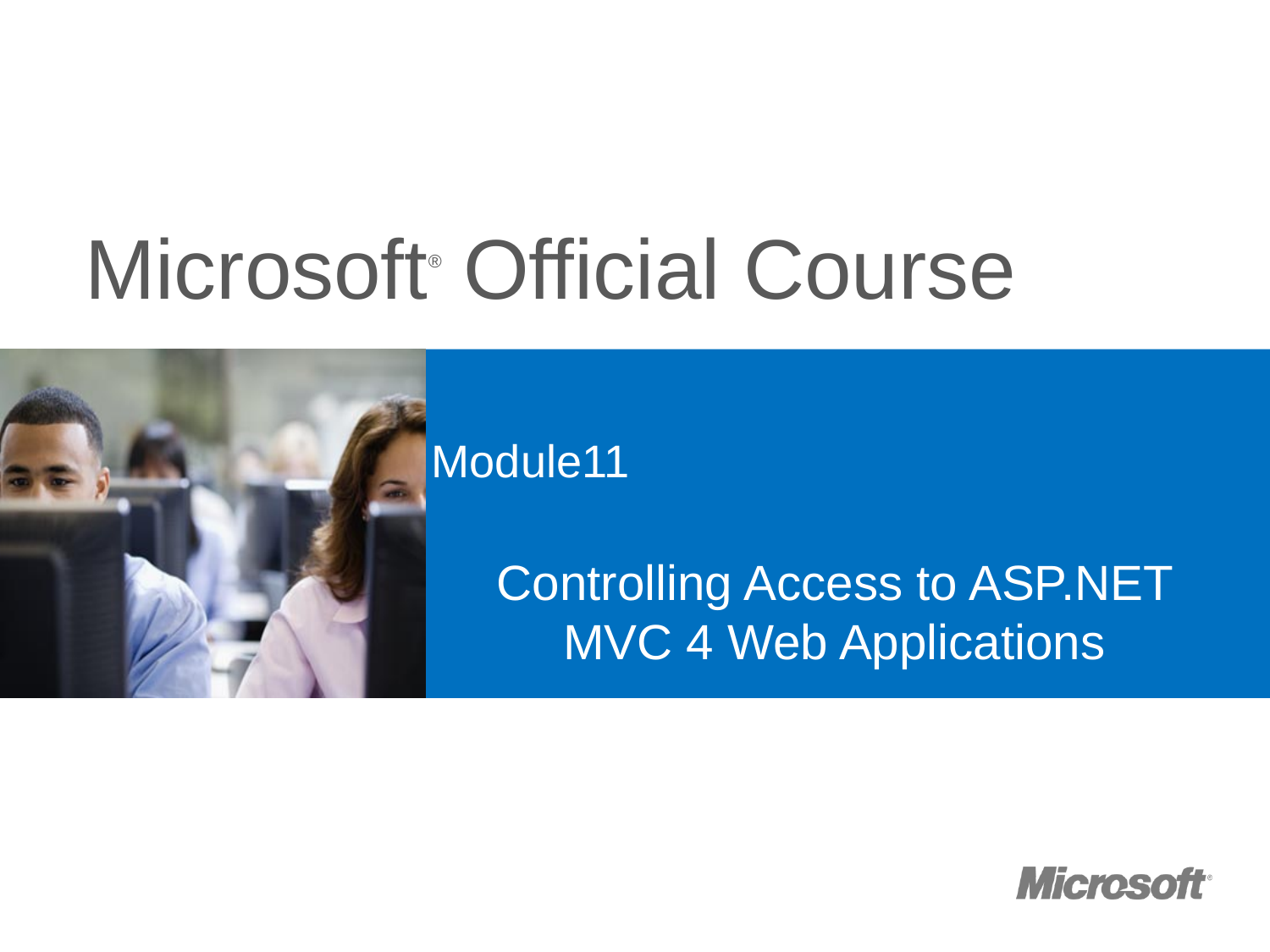

# Module11
Controlling Access to ASP.NET MVC 4 Web Applications